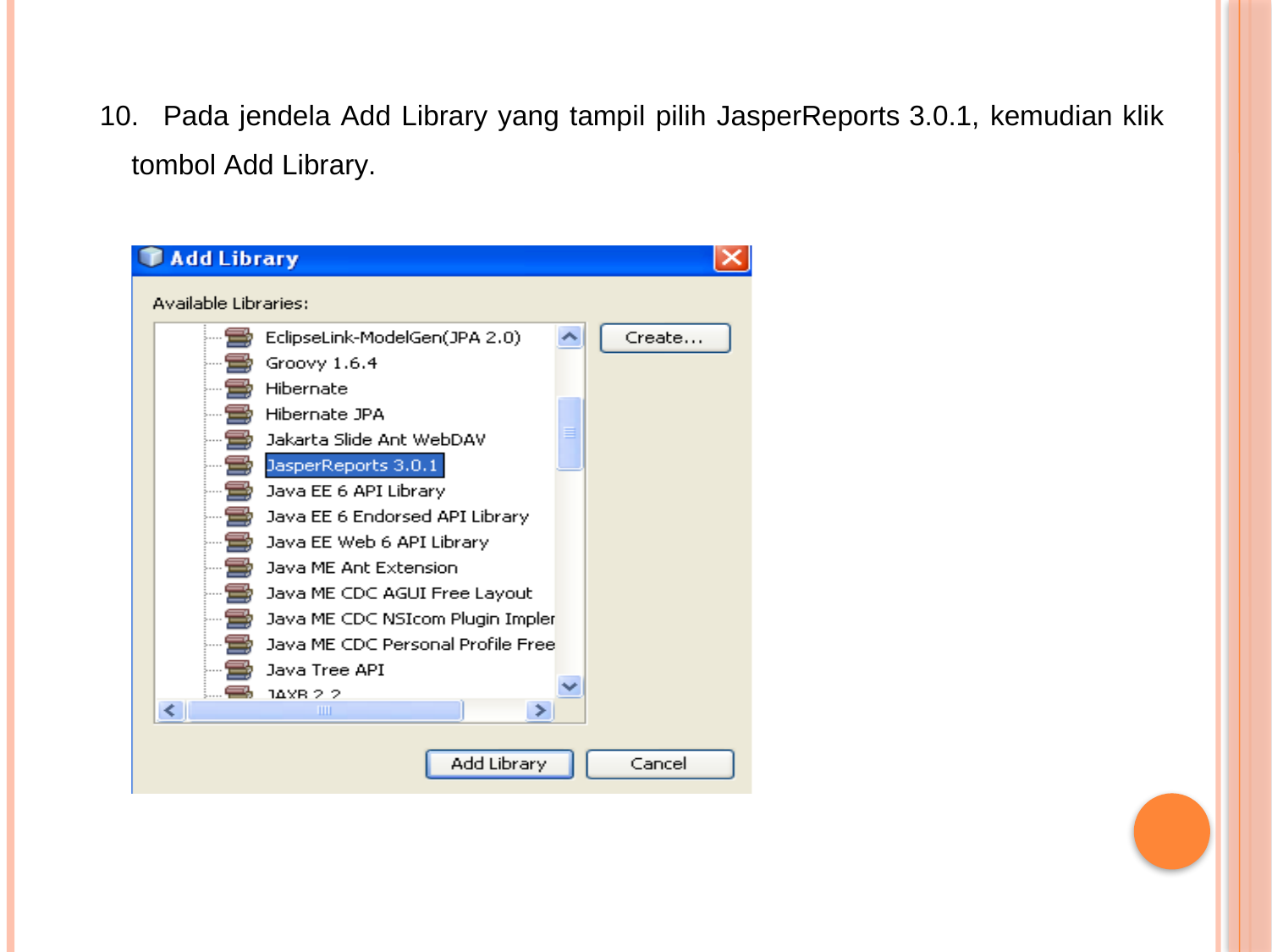

10.
Pada jendela Add Library yang tampil pilih JasperReports 3.0.1, kemudian klik
tombol Add Library.